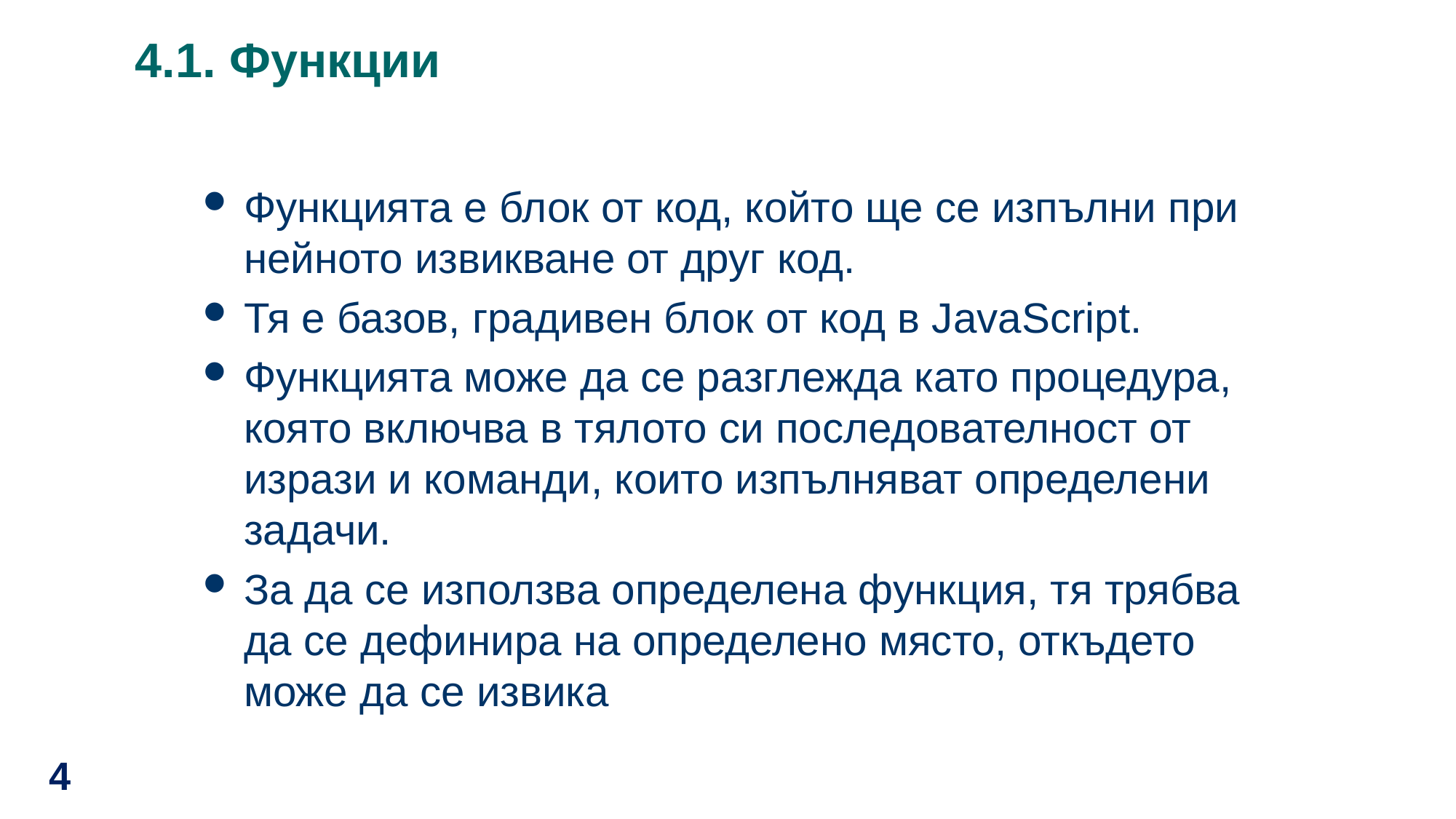

# 4.1. Функции
Функцията е блок от код, който ще се изпълни при нейното извикване от друг код.
Тя е базов, градивен блок от код в JavaScript.
Функцията може да се разглежда като процедура, която включва в тялото си последователност от изрази и команди, които изпълняват определени задачи.
За да се използва определена функция, тя трябва да се дефинира на определено място, откъдето може да се извика
4
4